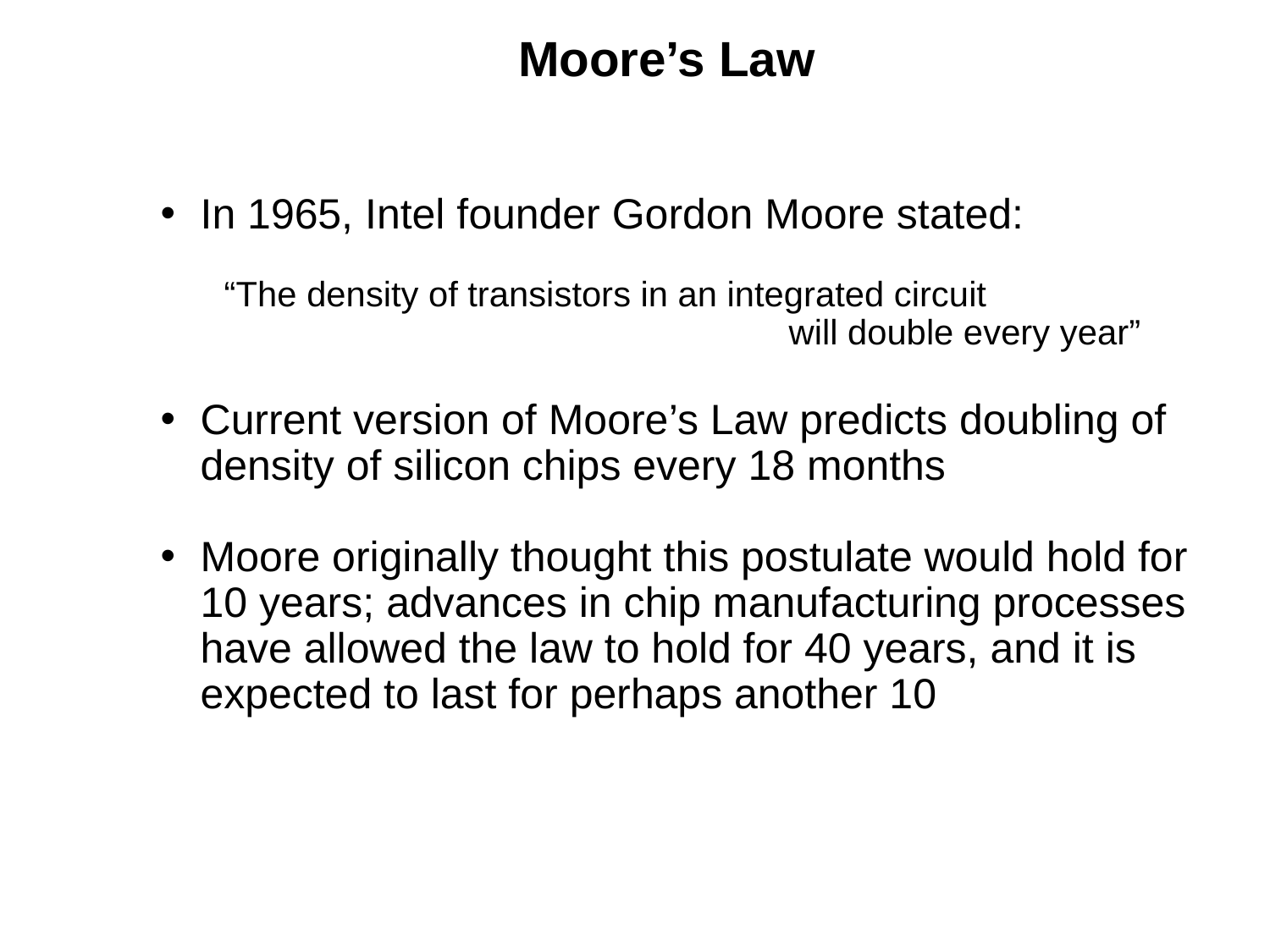

Moore’s Law

In 1965, Intel founder Gordon Moore stated:

“The density of transistors in an integrated circuit
                                                          will double every year”

Current version of Moore’s Law predicts doubling of density of silicon chips every 18 months

Moore originally thought this postulate would hold for 10 years; advances in chip manufacturing processes have allowed the law to hold for 40 years, and it is expected to last for perhaps another 10